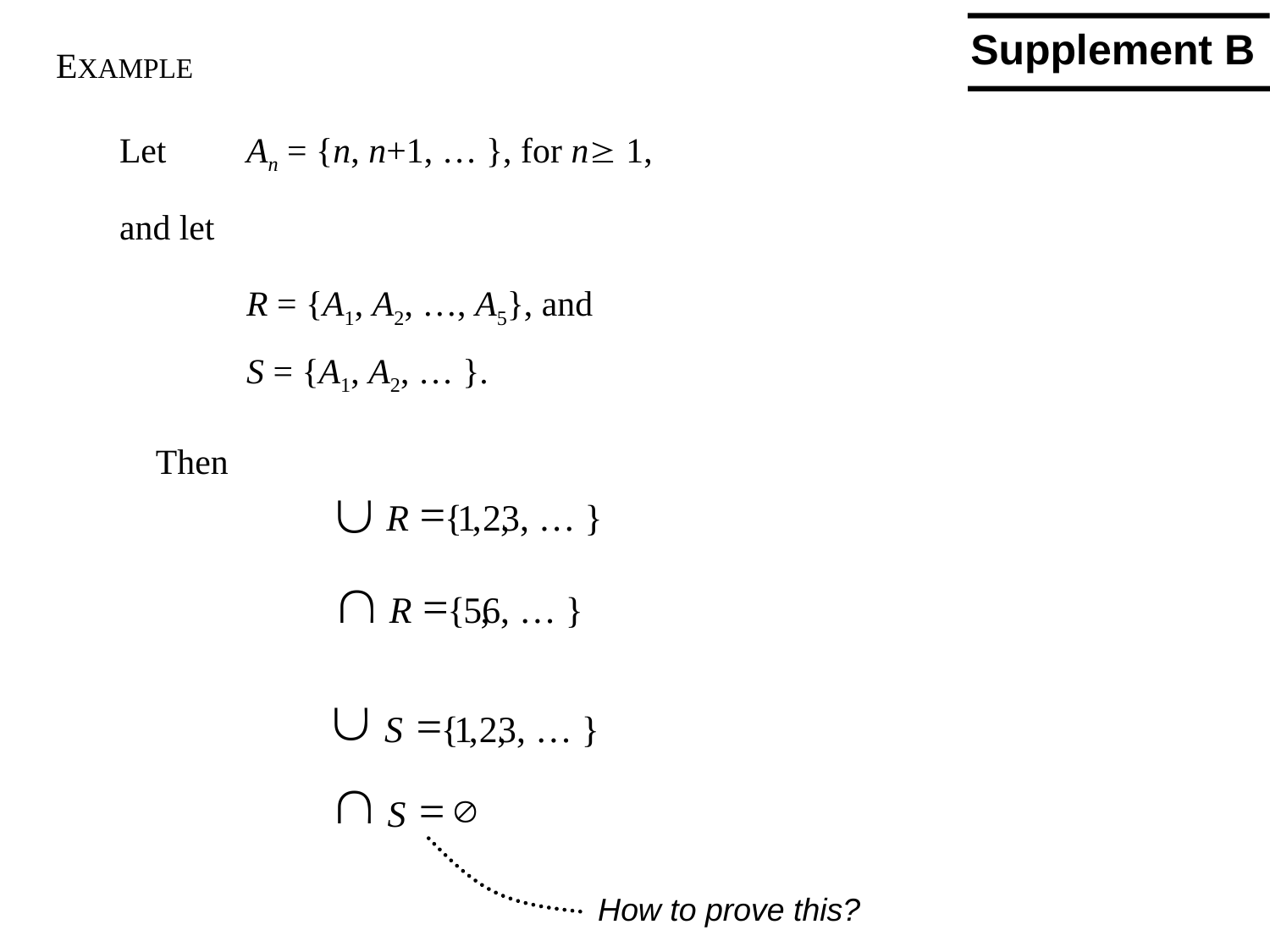

Supplement B
EXAMPLE

Let	An = {n, n+1, … }, for n≥ 1,
and let
	R = {A1, A2, …, A5}, and
	S = {A1, A2, … }.

Then
∪
=
R
{
1
,
2
,
3, … }
∩
=
R
{
5
,
6, … }
∪
=
S
{
1
,
2
,
3, … }
∩
=
∅
S

How to prove this?